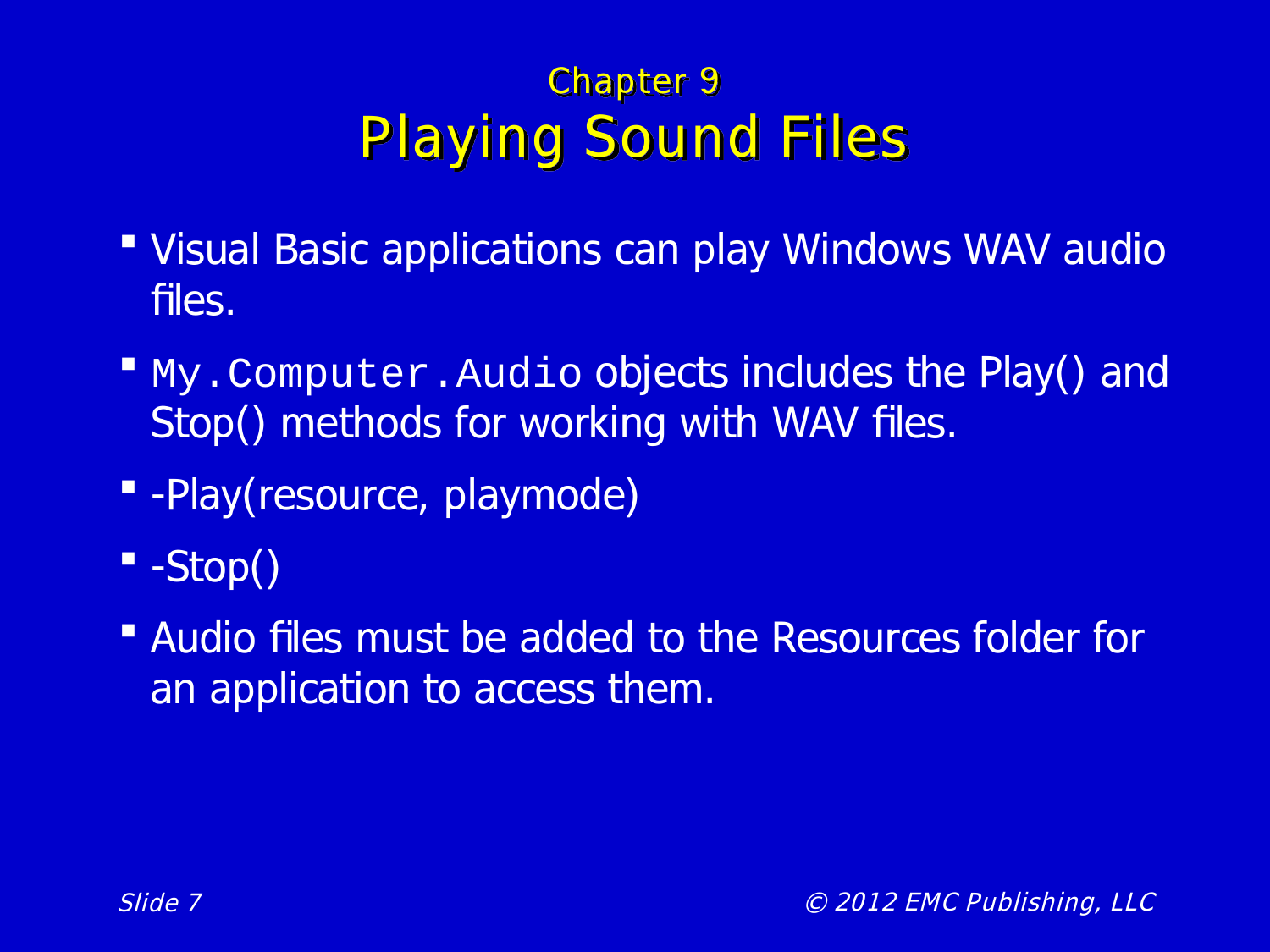

# Chapter 9 Playing Sound Files
Visual Basic applications can play Windows WAV audio files.
My.Computer.Audio objects includes the Play() and Stop() methods for working with WAV files.
-Play(resource, playmode)
-Stop()
Audio files must be added to the Resources folder for an application to access them.
© 2012 EMC Publishing, LLC
Slide 7